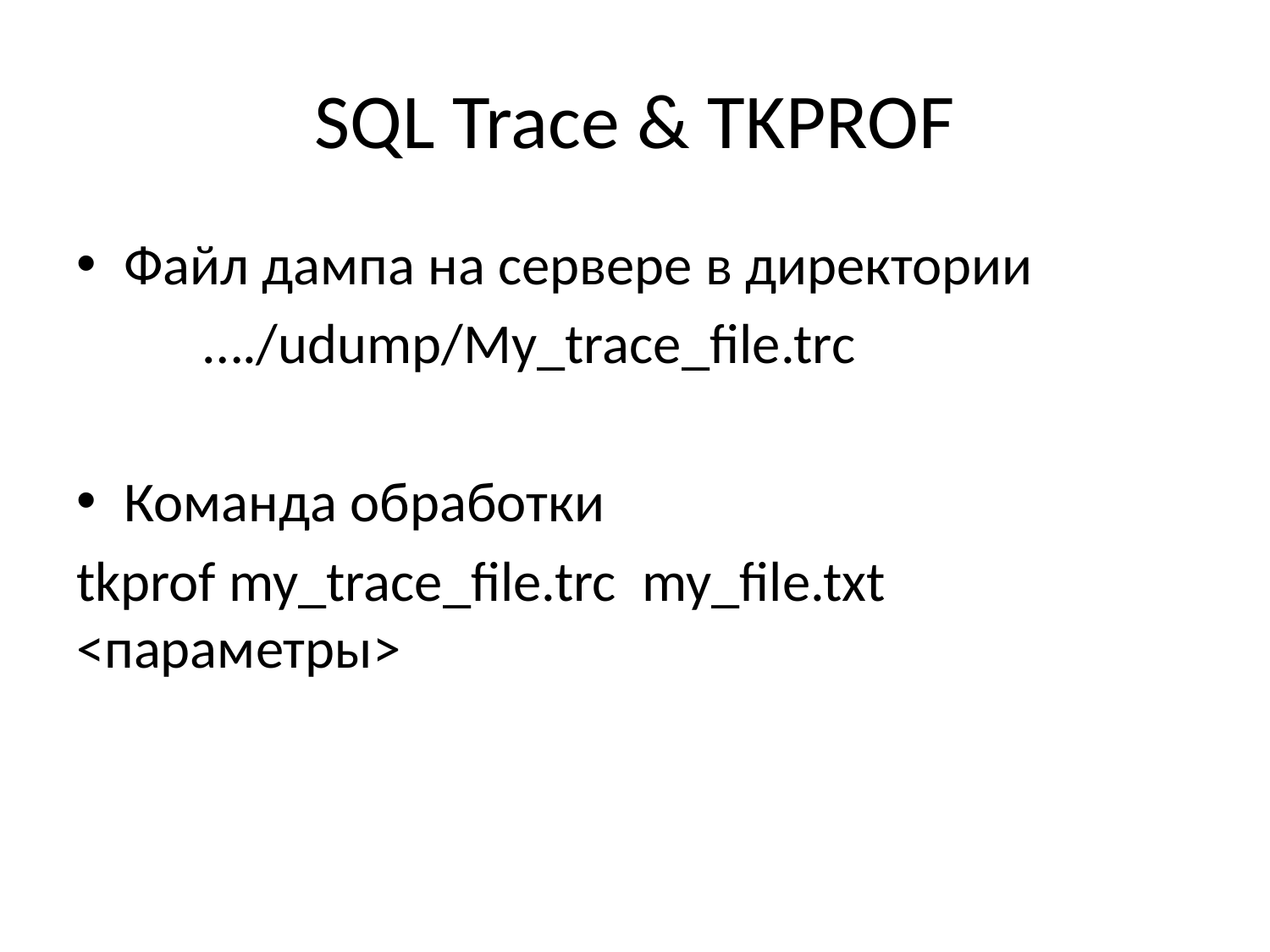

# SQL Trace & TKPROF
Файл дампа на сервере в директории
 	…./udump/My_trace_file.trc

Команда обработки
tkprof my_trace_file.trc  my_file.txt <параметры>